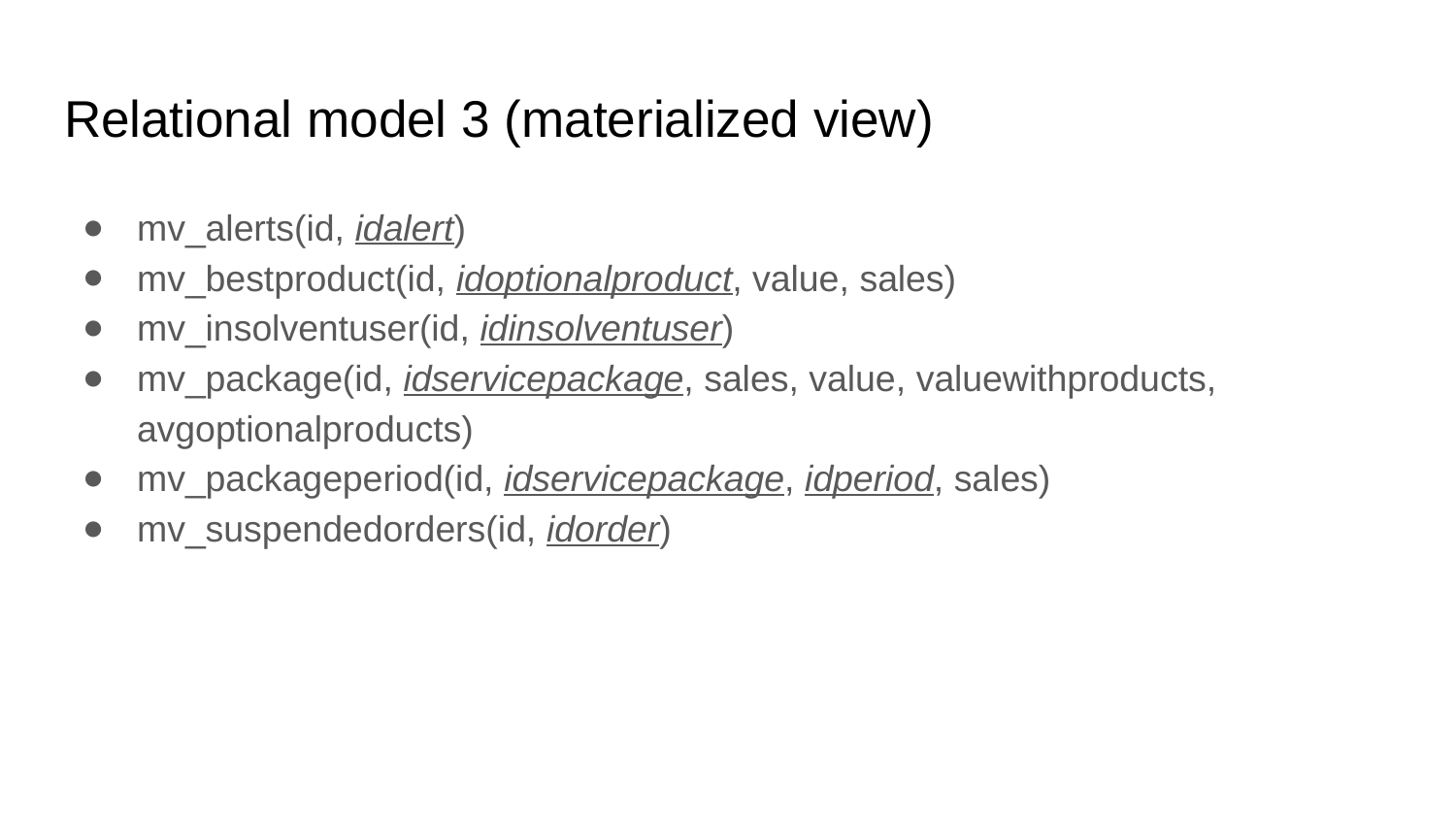

# Relational model 3 (materialized view)
mv_alerts(id, idalert)
mv_bestproduct(id, idoptionalproduct, value, sales)
mv_insolventuser(id, idinsolventuser)
mv_package(id, idservicepackage, sales, value, valuewithproducts, avgoptionalproducts)
mv_packageperiod(id, idservicepackage, idperiod, sales)
mv_suspendedorders(id, idorder)